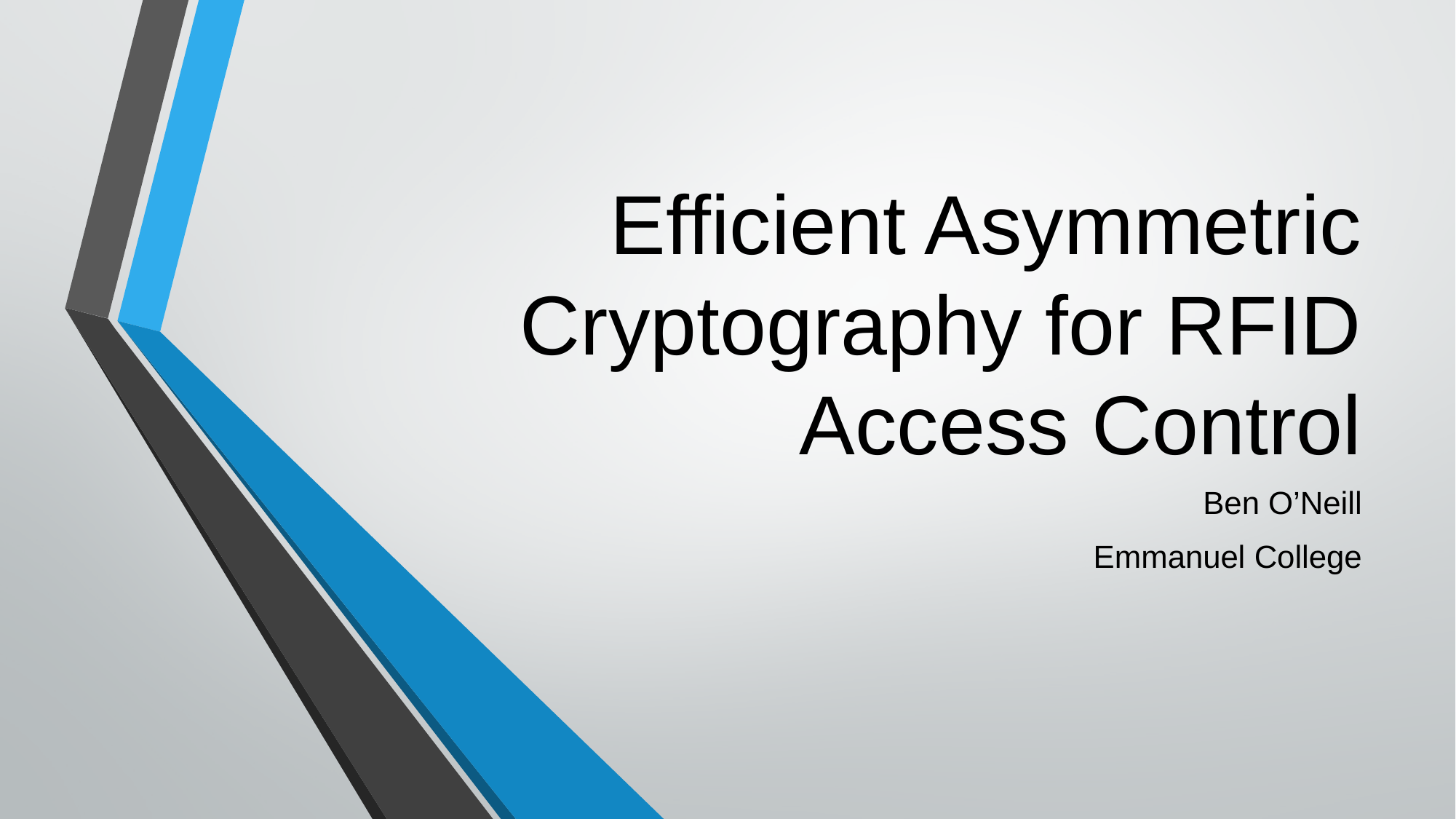

# Efficient Asymmetric Cryptography for RFID Access Control
Ben O’Neill
Emmanuel College